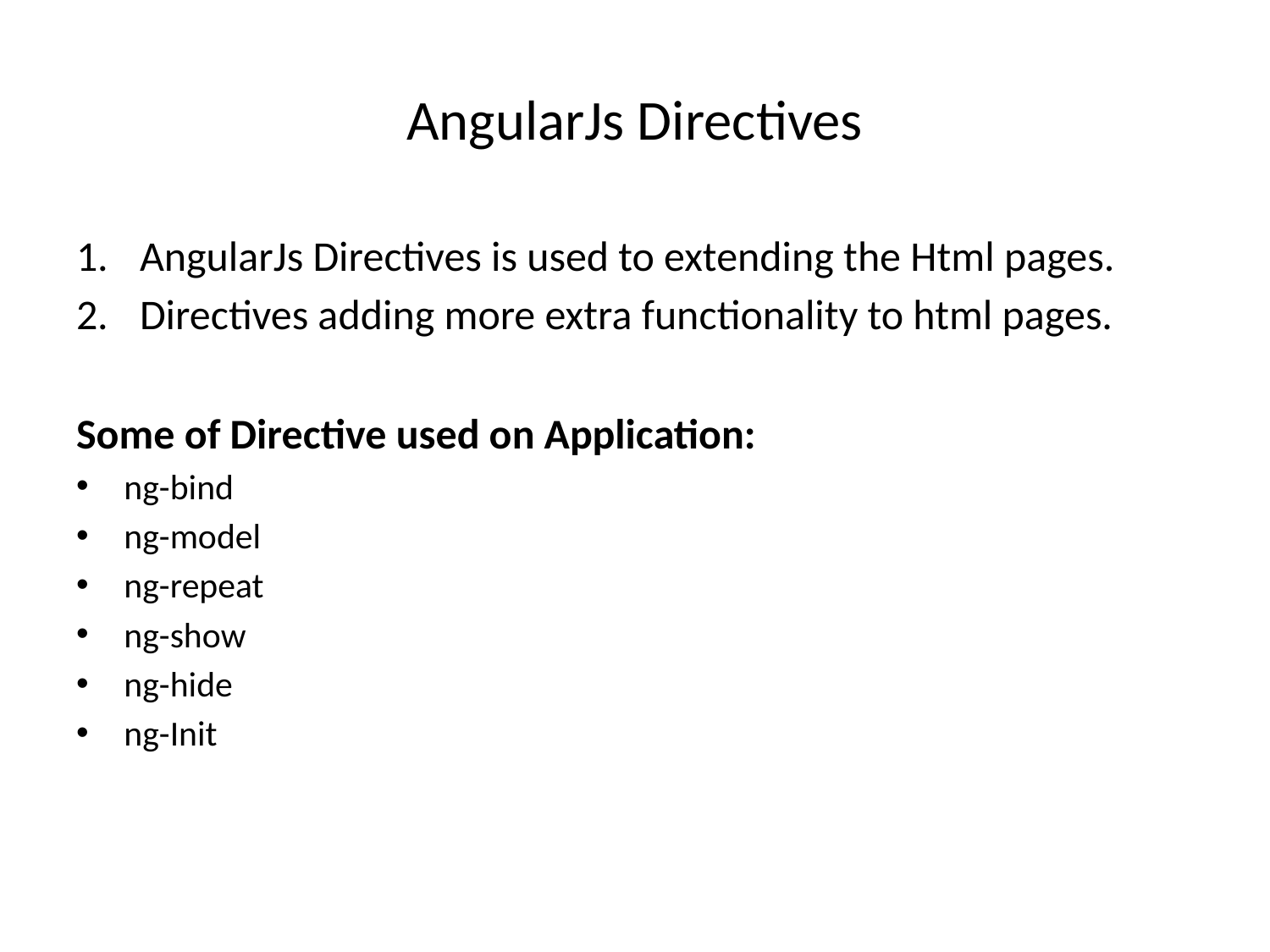

# AngularJs Directives
AngularJs Directives is used to extending the Html pages.
Directives adding more extra functionality to html pages.

Some of Directive used on Application:
ng-bind
ng-model
ng-repeat
ng-show
ng-hide
ng-Init